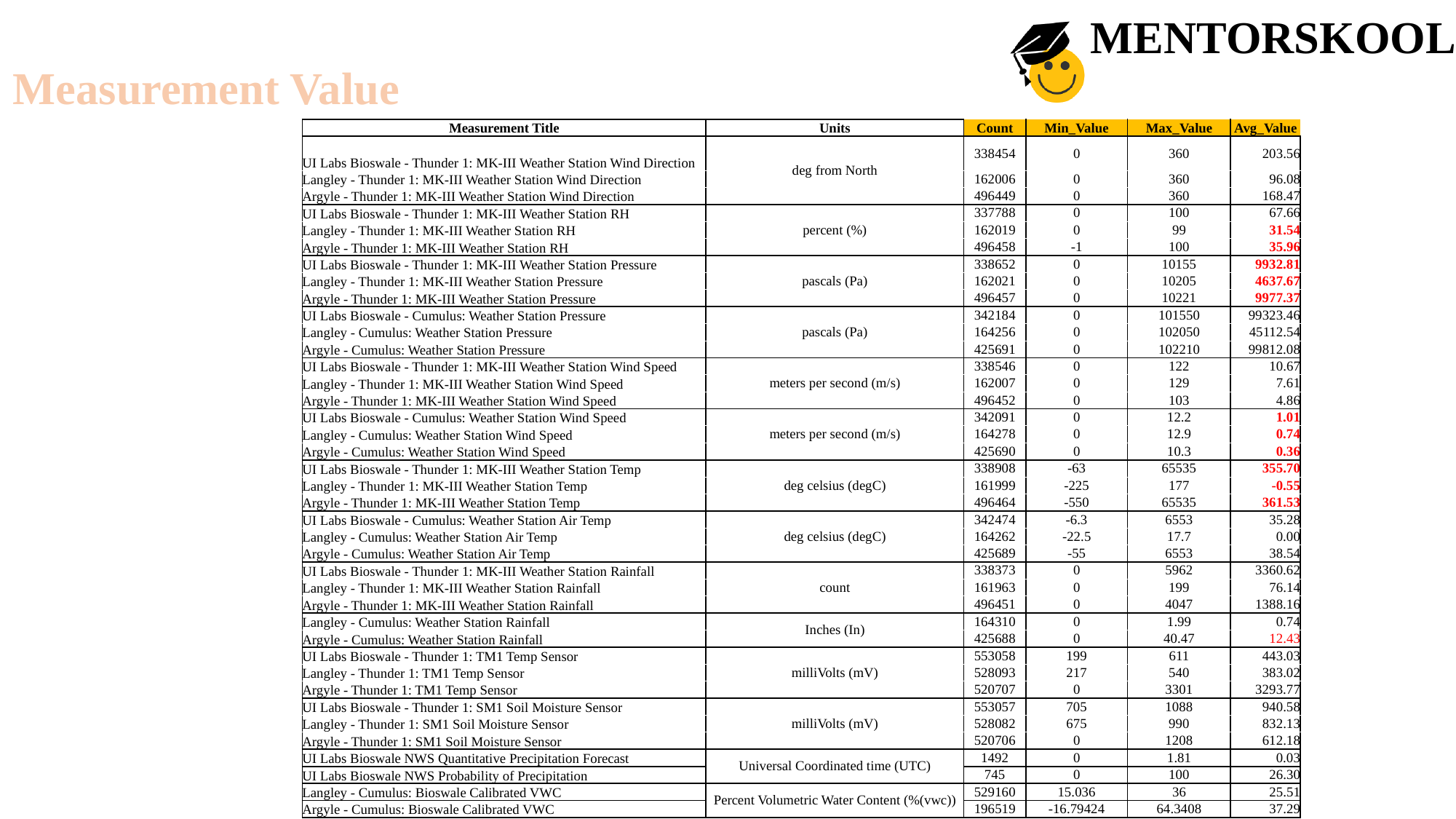

Measurement Value
| Measurement Title | Units | Count | Min\_Value | Max\_Value | Avg\_Value |
| --- | --- | --- | --- | --- | --- |
| UI Labs Bioswale - Thunder 1: MK-III Weather Station Wind Direction | deg from North | 338454 | 0 | 360 | 203.56 |
| Langley - Thunder 1: MK-III Weather Station Wind Direction |  | 162006 | 0 | 360 | 96.08 |
| Argyle - Thunder 1: MK-III Weather Station Wind Direction |  | 496449 | 0 | 360 | 168.47 |
| UI Labs Bioswale - Thunder 1: MK-III Weather Station RH | percent (%) | 337788 | 0 | 100 | 67.66 |
| Langley - Thunder 1: MK-III Weather Station RH |  | 162019 | 0 | 99 | 31.54 |
| Argyle - Thunder 1: MK-III Weather Station RH |  | 496458 | -1 | 100 | 35.96 |
| UI Labs Bioswale - Thunder 1: MK-III Weather Station Pressure | pascals (Pa) | 338652 | 0 | 10155 | 9932.81 |
| Langley - Thunder 1: MK-III Weather Station Pressure |  | 162021 | 0 | 10205 | 4637.67 |
| Argyle - Thunder 1: MK-III Weather Station Pressure |  | 496457 | 0 | 10221 | 9977.37 |
| UI Labs Bioswale - Cumulus: Weather Station Pressure | pascals (Pa) | 342184 | 0 | 101550 | 99323.46 |
| Langley - Cumulus: Weather Station Pressure |  | 164256 | 0 | 102050 | 45112.54 |
| Argyle - Cumulus: Weather Station Pressure |  | 425691 | 0 | 102210 | 99812.08 |
| UI Labs Bioswale - Thunder 1: MK-III Weather Station Wind Speed | meters per second (m/s) | 338546 | 0 | 122 | 10.67 |
| Langley - Thunder 1: MK-III Weather Station Wind Speed |  | 162007 | 0 | 129 | 7.61 |
| Argyle - Thunder 1: MK-III Weather Station Wind Speed |  | 496452 | 0 | 103 | 4.86 |
| UI Labs Bioswale - Cumulus: Weather Station Wind Speed | meters per second (m/s) | 342091 | 0 | 12.2 | 1.01 |
| Langley - Cumulus: Weather Station Wind Speed |  | 164278 | 0 | 12.9 | 0.74 |
| Argyle - Cumulus: Weather Station Wind Speed |  | 425690 | 0 | 10.3 | 0.36 |
| UI Labs Bioswale - Thunder 1: MK-III Weather Station Temp | deg celsius (degC) | 338908 | -63 | 65535 | 355.70 |
| Langley - Thunder 1: MK-III Weather Station Temp |  | 161999 | -225 | 177 | -0.55 |
| Argyle - Thunder 1: MK-III Weather Station Temp |  | 496464 | -550 | 65535 | 361.53 |
| UI Labs Bioswale - Cumulus: Weather Station Air Temp | deg celsius (degC) | 342474 | -6.3 | 6553 | 35.28 |
| Langley - Cumulus: Weather Station Air Temp |  | 164262 | -22.5 | 17.7 | 0.00 |
| Argyle - Cumulus: Weather Station Air Temp |  | 425689 | -55 | 6553 | 38.54 |
| UI Labs Bioswale - Thunder 1: MK-III Weather Station Rainfall | count | 338373 | 0 | 5962 | 3360.62 |
| Langley - Thunder 1: MK-III Weather Station Rainfall |  | 161963 | 0 | 199 | 76.14 |
| Argyle - Thunder 1: MK-III Weather Station Rainfall |  | 496451 | 0 | 4047 | 1388.16 |
| Langley - Cumulus: Weather Station Rainfall | Inches (In) | 164310 | 0 | 1.99 | 0.74 |
| Argyle - Cumulus: Weather Station Rainfall |  | 425688 | 0 | 40.47 | 12.43 |
| UI Labs Bioswale - Thunder 1: TM1 Temp Sensor | milliVolts (mV) | 553058 | 199 | 611 | 443.03 |
| Langley - Thunder 1: TM1 Temp Sensor |  | 528093 | 217 | 540 | 383.02 |
| Argyle - Thunder 1: TM1 Temp Sensor |  | 520707 | 0 | 3301 | 3293.77 |
| UI Labs Bioswale - Thunder 1: SM1 Soil Moisture Sensor | milliVolts (mV) | 553057 | 705 | 1088 | 940.58 |
| Langley - Thunder 1: SM1 Soil Moisture Sensor |  | 528082 | 675 | 990 | 832.13 |
| Argyle - Thunder 1: SM1 Soil Moisture Sensor |  | 520706 | 0 | 1208 | 612.18 |
| UI Labs Bioswale NWS Quantitative Precipitation Forecast | Universal Coordinated time (UTC) | 1492 | 0 | 1.81 | 0.03 |
| UI Labs Bioswale NWS Probability of Precipitation |  | 745 | 0 | 100 | 26.30 |
| Langley - Cumulus: Bioswale Calibrated VWC | Percent Volumetric Water Content (%(vwc)) | 529160 | 15.036 | 36 | 25.51 |
| Argyle - Cumulus: Bioswale Calibrated VWC |  | 196519 | -16.79424 | 64.3408 | 37.29 |